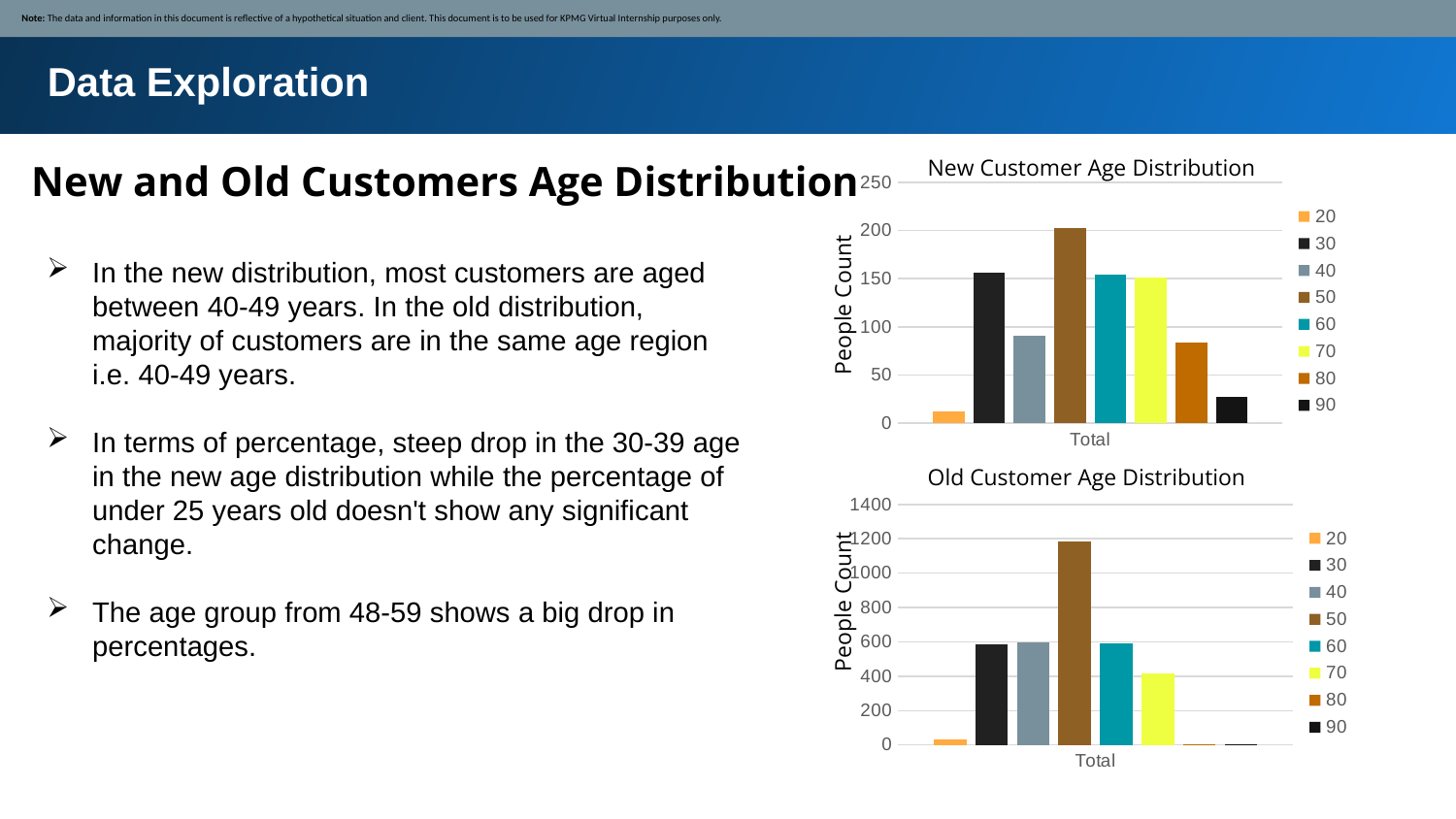

Note: The data and information in this document is reflective of a hypothetical situation and client. This document is to be used for KPMG Virtual Internship purposes only.
Data Exploration
New and Old Customers Age Distribution
New Customer Age Distribution

### Chart

| Category | 20 | 30 | 40 | 50 | 60 | 70 | 80 | 90 |
|---|---|---|---|---|---|---|---|---|
| Total | 12.0 | 156.0 | 91.0 | 203.0 | 154.0 | 151.0 | 84.0 | 27.0 |
In the new distribution, most customers are aged between 40-49 years. In the old distribution, majority of customers are in the same age region i.e. 40-49 years.

In terms of percentage, steep drop in the 30-39 age in the new age distribution while the percentage of under 25 years old doesn't show any significant change.

The age group from 48-59 shows a big drop in percentages.

People Count
Old Customer Age Distribution

### Chart

| Category | 20 | 30 | 40 | 50 | 60 | 70 | 80 | 90 |
|---|---|---|---|---|---|---|---|---|
| Total | 35.0 | 587.0 | 597.0 | 1183.0 | 589.0 | 418.0 | 2.0 | 2.0 |
People Count